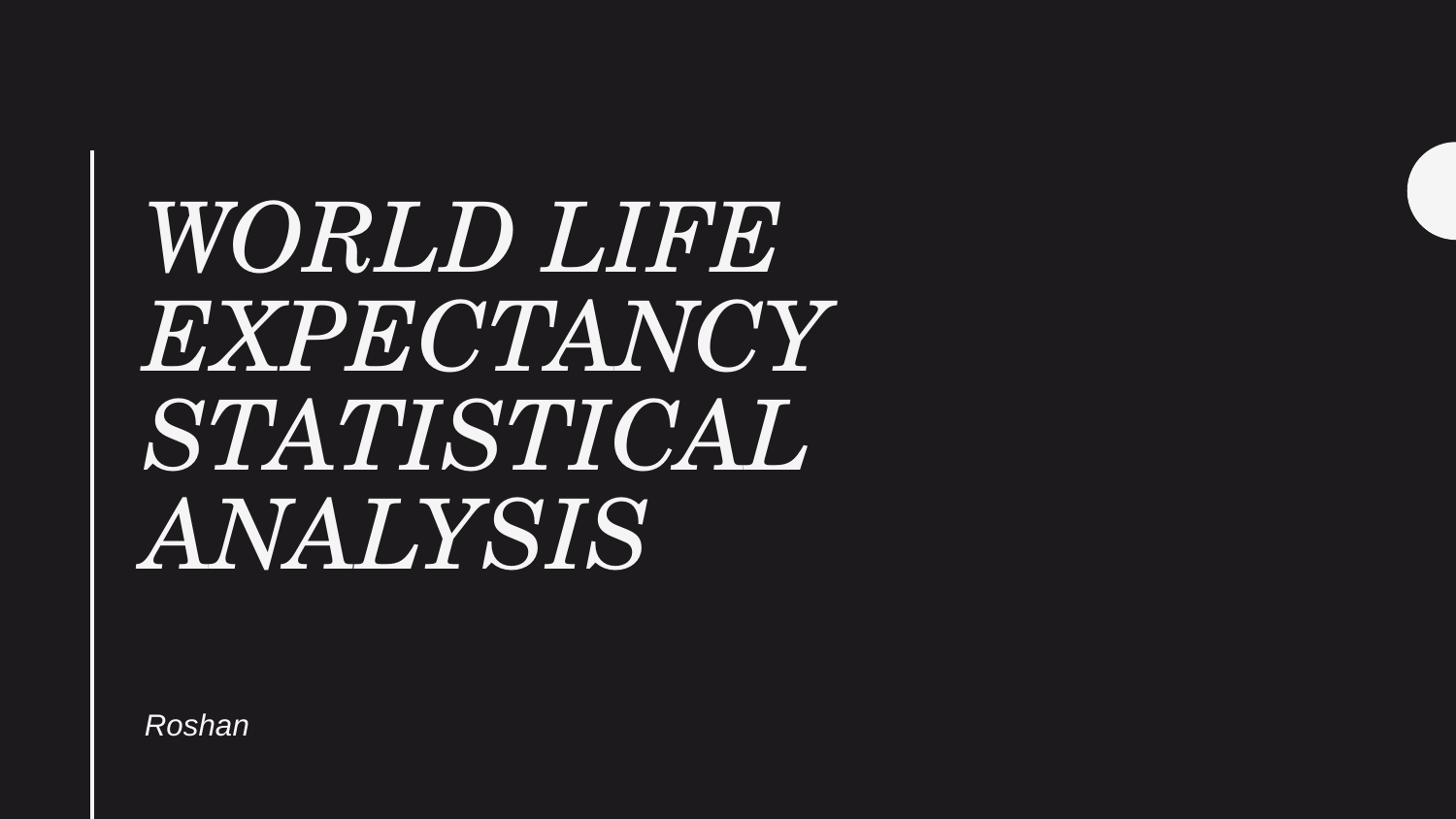

# World Life Expectancy Statistical Analysis

Roshan